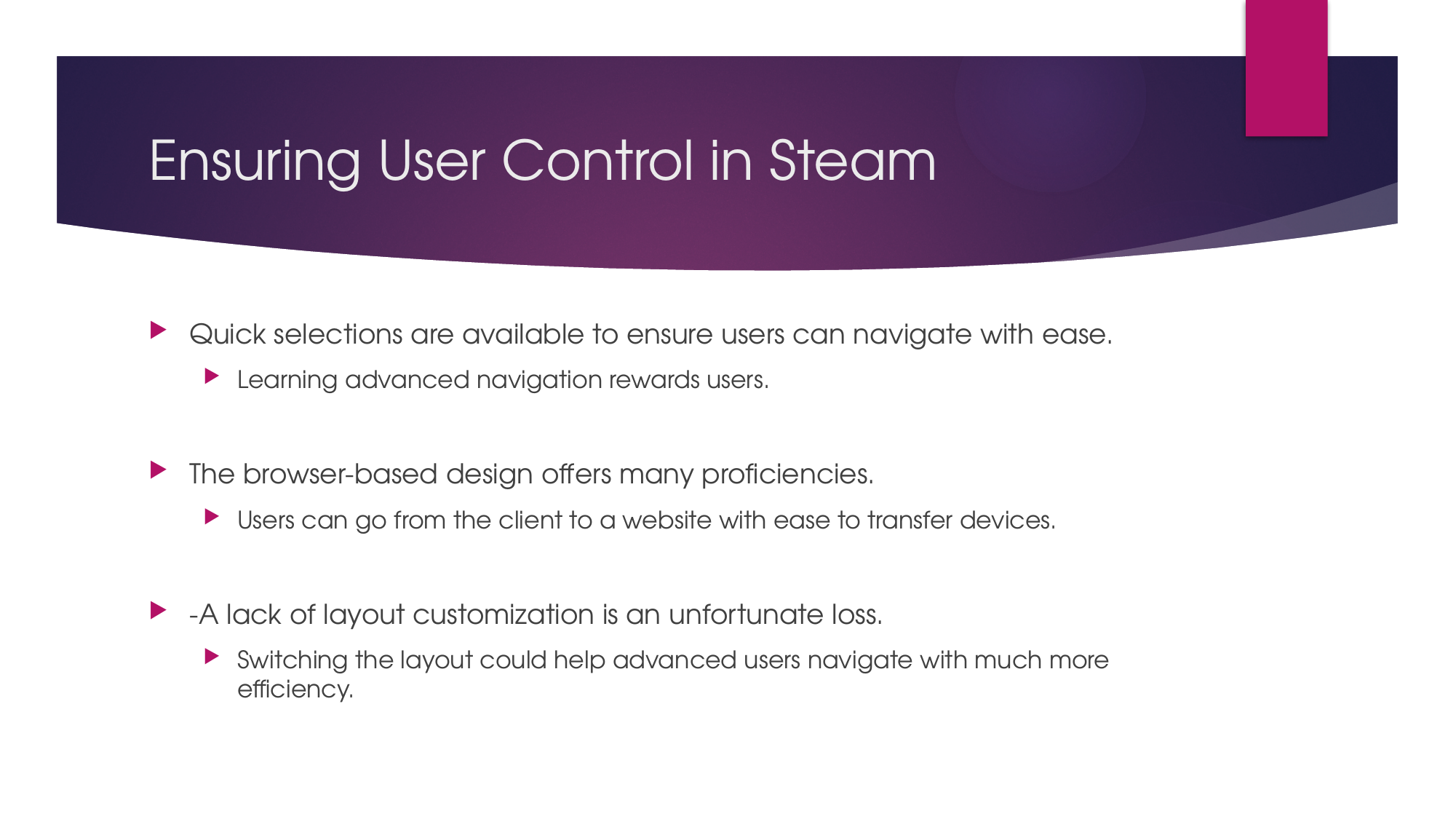

# Ensuring User Control in Steam
Quick selections are available to ensure users can navigate with ease.
Learning advanced navigation rewards users.

The browser-based design offers many proficiencies.
Users can go from the client to a website with ease to transfer devices.

-A lack of layout customization is an unfortunate loss.
Switching the layout could help advanced users navigate with much more efficiency.